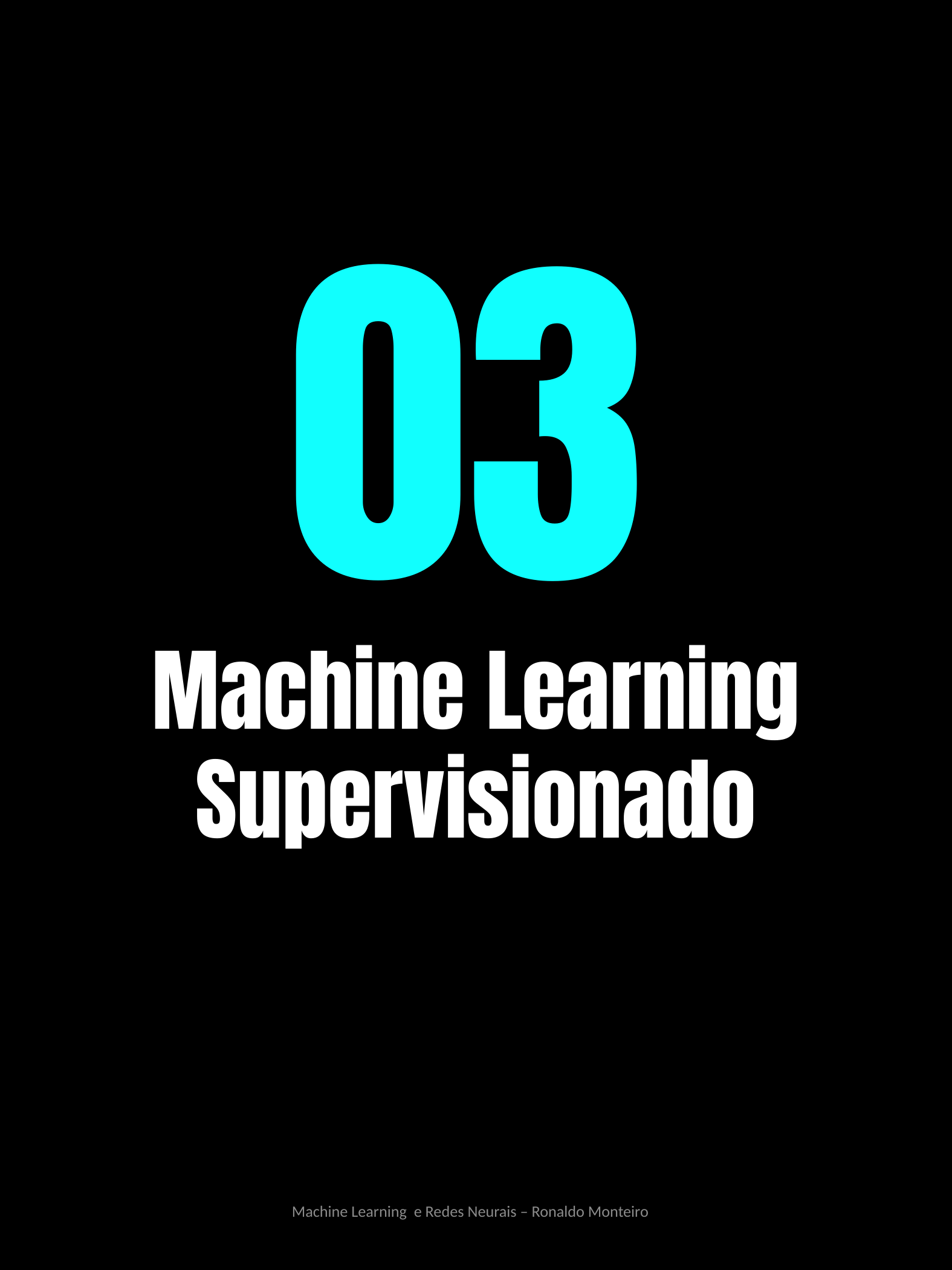

03
Machine Learning Supervisionado
Machine Learning  e Redes Neurais – Ronaldo Monteiro
11